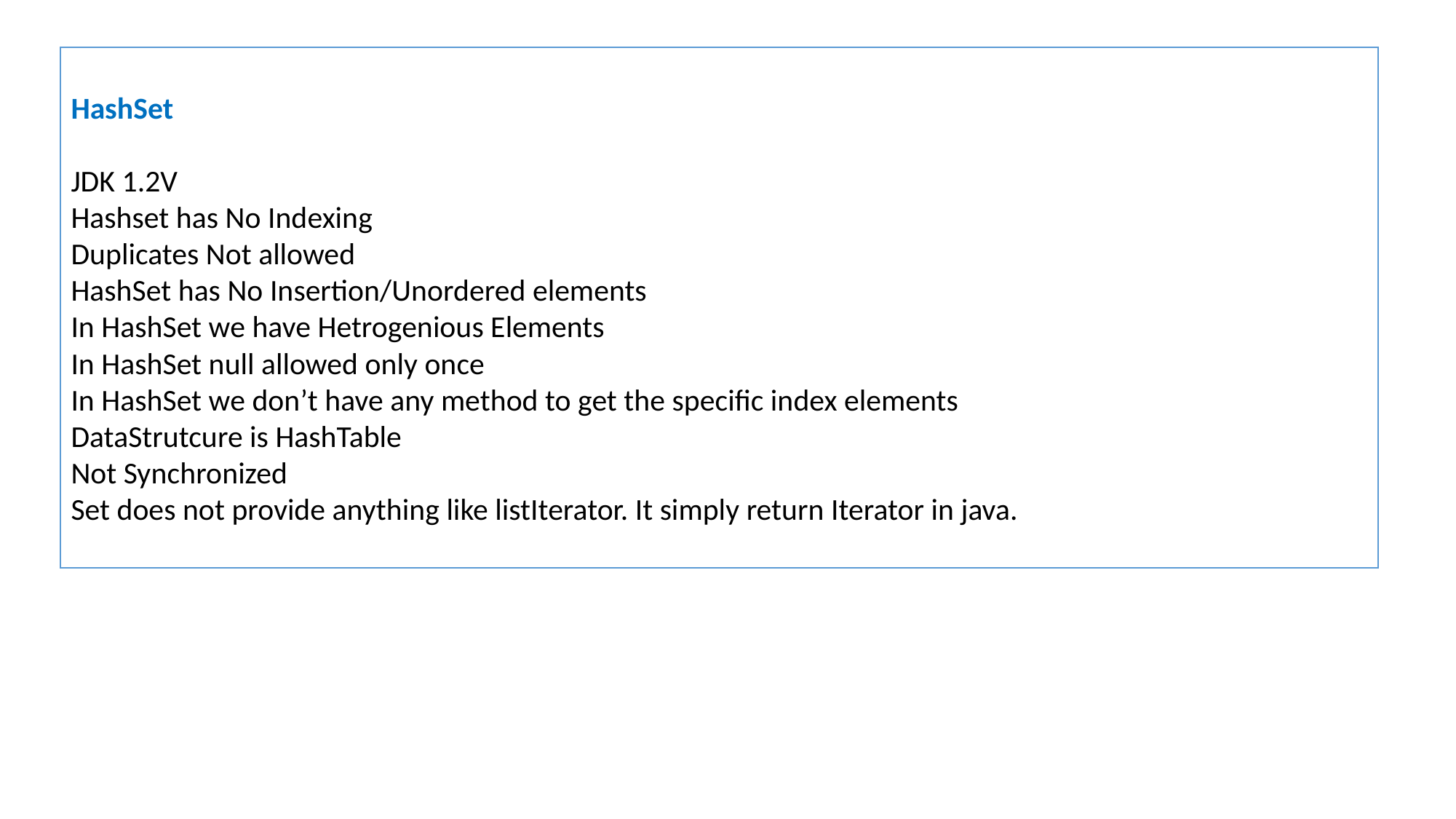

HashSet

JDK 1.2V
Hashset has No Indexing
Duplicates Not allowed
HashSet has No Insertion/Unordered elements
In HashSet we have Hetrogenious Elements
In HashSet null allowed only once
In HashSet we don’t have any method to get the specific index elements
DataStrutcure is HashTable
Not Synchronized
Set does not provide anything like listIterator. It simply return Iterator in java.